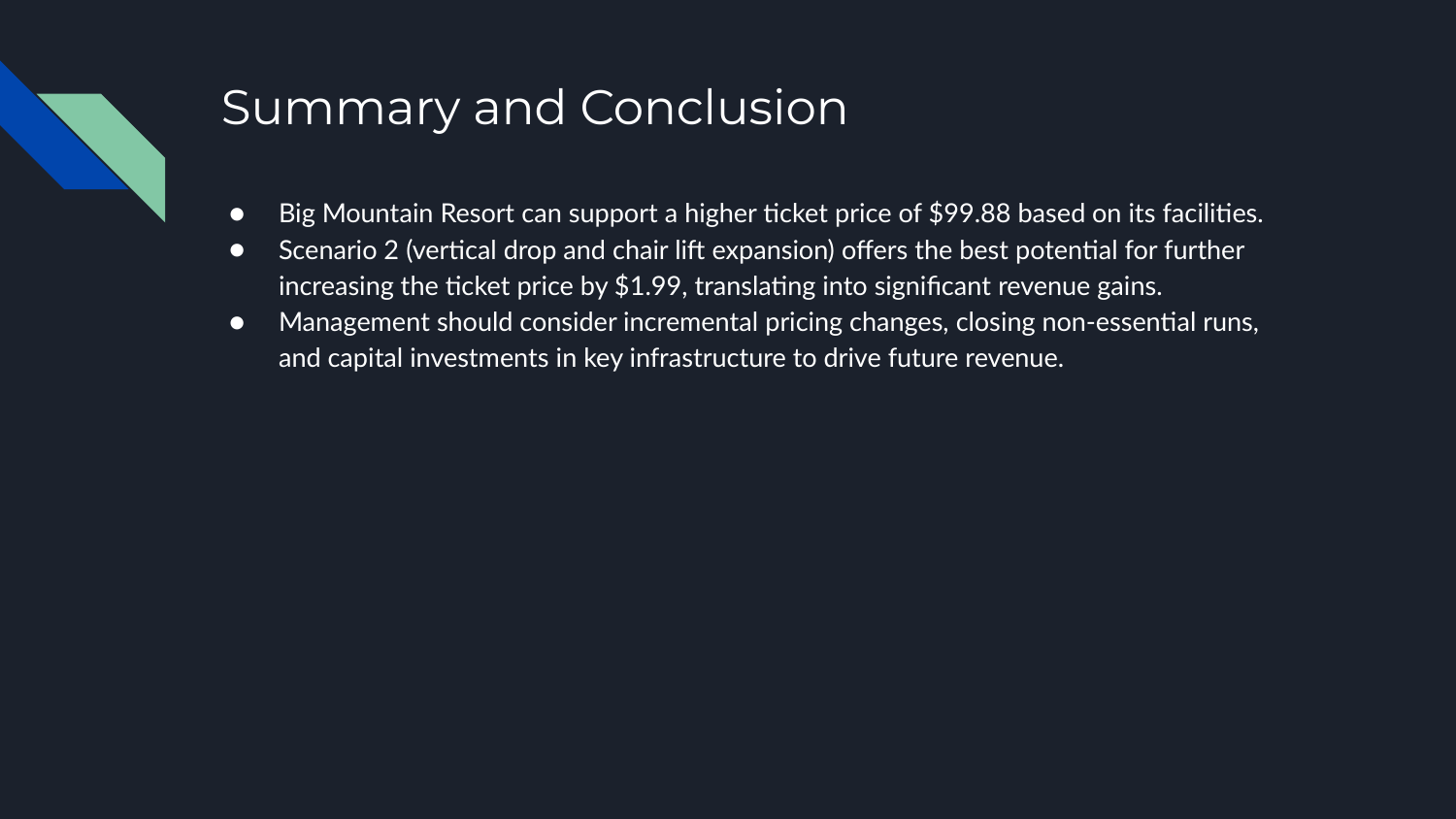

# Summary and Conclusion
Big Mountain Resort can support a higher ticket price of $99.88 based on its facilities.
Scenario 2 (vertical drop and chair lift expansion) offers the best potential for further increasing the ticket price by $1.99, translating into significant revenue gains.
Management should consider incremental pricing changes, closing non-essential runs, and capital investments in key infrastructure to drive future revenue.